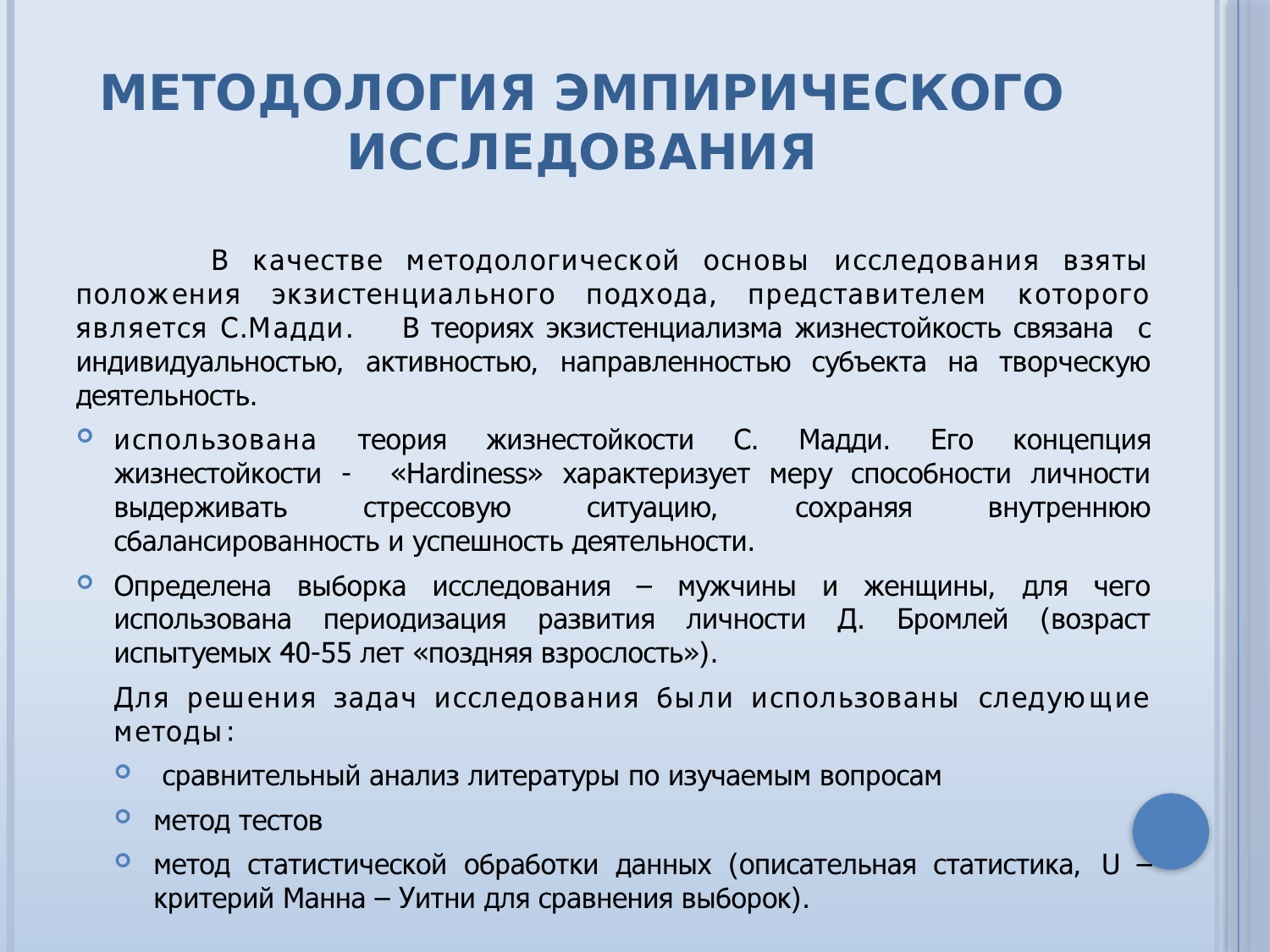

# МЕТОДОЛОГИЯ ЭМПИРИЧЕСКОГО ИССЛЕДОВАНИЯ
      В качестве методологической основы исследования взяты положения экзистенциального подхода, представителем которого является С.Мадди.    В теориях экзистенциализма жизнестойкость связана  с индивидуальностью, активностью, направленностью субъекта на творческую деятельность.
использована теория жизнестойкости С. Мадди. Его концепция жизнестойкости -  «Hardiness» характеризует меру способности личности выдерживать стрессовую ситуацию, сохраняя внутреннюю сбалансированность и успешность деятельности.
Определена выборка исследования – мужчины и женщины, для чего использована периодизация развития личности Д. Бромлей (возраст испытуемых 40-55 лет «поздняя взрослость»).
Для решения задач исследования были использованы следующие методы:
 сравнительный анализ литературы по изучаемым вопросам
метод тестов
метод статистической обработки данных (описательная статистика, U – критерий Манна – Уитни для сравнения выборок).